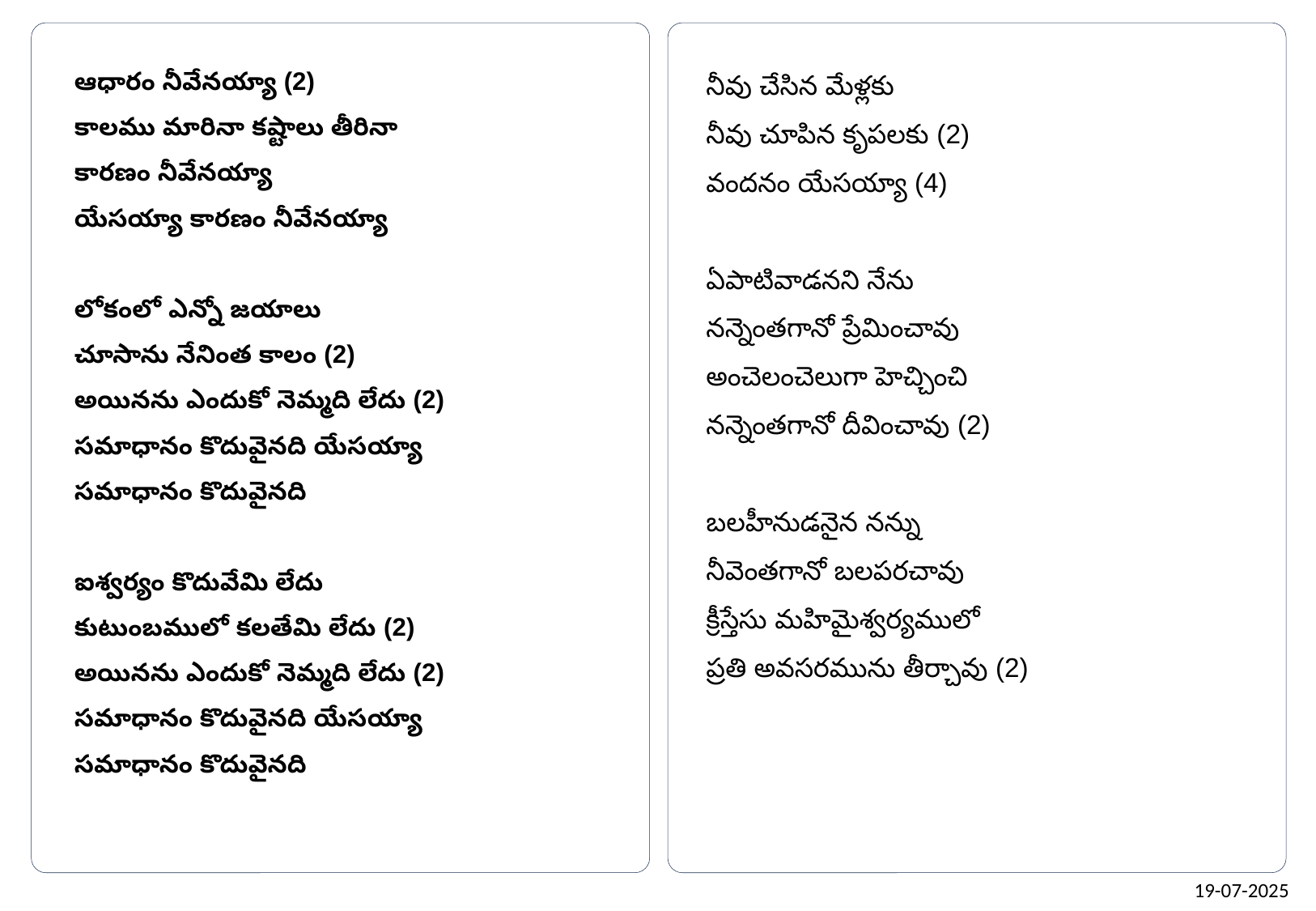

ఆధారం నీవేనయ్యా (2)
కాలము మారినా కష్టాలు తీరినా
కారణం నీవేనయ్యా
యేసయ్యా కారణం నీవేనయ్యా

లోకంలో ఎన్నో జయాలు
చూసాను నేనింత కాలం (2)
అయినను ఎందుకో నెమ్మది లేదు (2)
సమాధానం కొదువైనది యేసయ్యా
సమాధానం కొదువైనది

ఐశ్వర్యం కొదువేమి లేదు
కుటుంబములో కలతేమి లేదు (2)
అయినను ఎందుకో నెమ్మది లేదు (2)
సమాధానం కొదువైనది యేసయ్యా
సమాధానం కొదువైనది
నీవు చేసిన మేళ్లకు
నీవు చూపిన కృపలకు (2)
వందనం యేసయ్యా (4)

ఏపాటివాడనని నేను
నన్నెంతగానో ప్రేమించావు
అంచెలంచెలుగా హెచ్చించి
నన్నెంతగానో దీవించావు (2)

బలహీనుడనైన నన్ను
నీవెంతగానో బలపరచావు
క్రీస్తేసు మహిమైశ్వర్యములో
ప్రతి అవసరమును తీర్చావు (2)